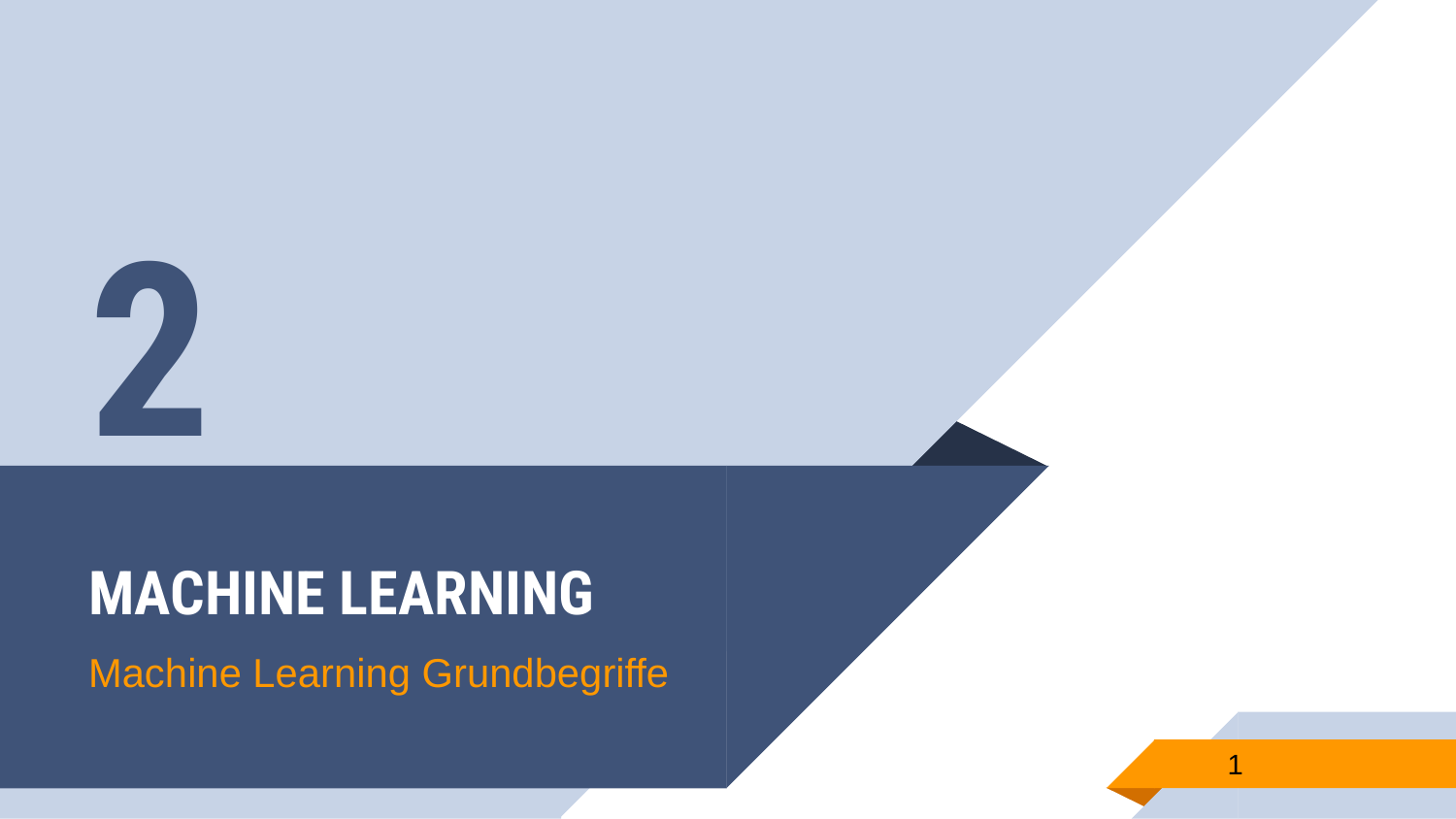

2
# MACHINE LEARNING
Machine Learning Grundbegriffe
1